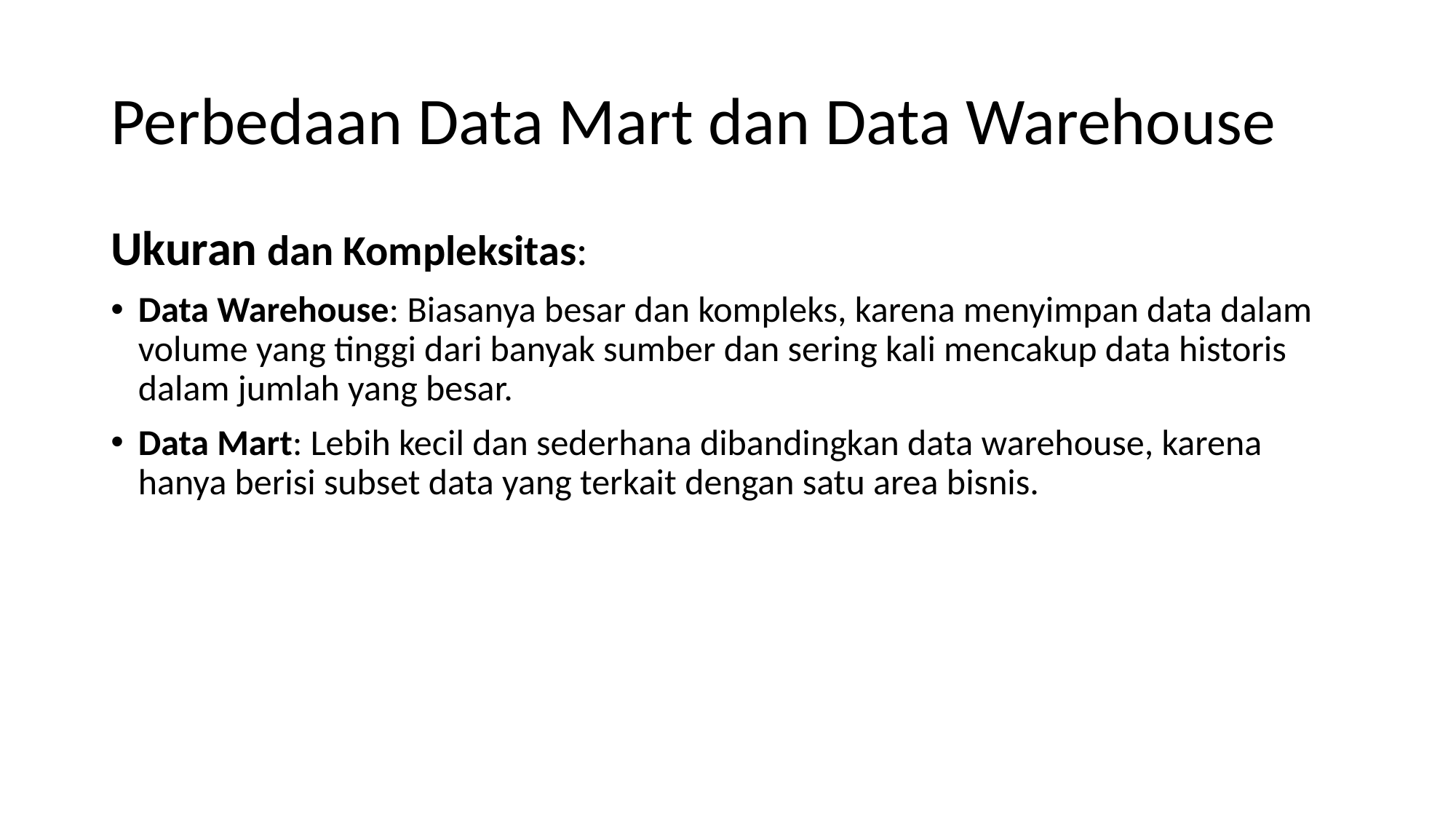

# Perbedaan Data Mart dan Data Warehouse
Ukuran dan Kompleksitas:
Data Warehouse: Biasanya besar dan kompleks, karena menyimpan data dalam volume yang tinggi dari banyak sumber dan sering kali mencakup data historis dalam jumlah yang besar.
Data Mart: Lebih kecil dan sederhana dibandingkan data warehouse, karena hanya berisi subset data yang terkait dengan satu area bisnis.